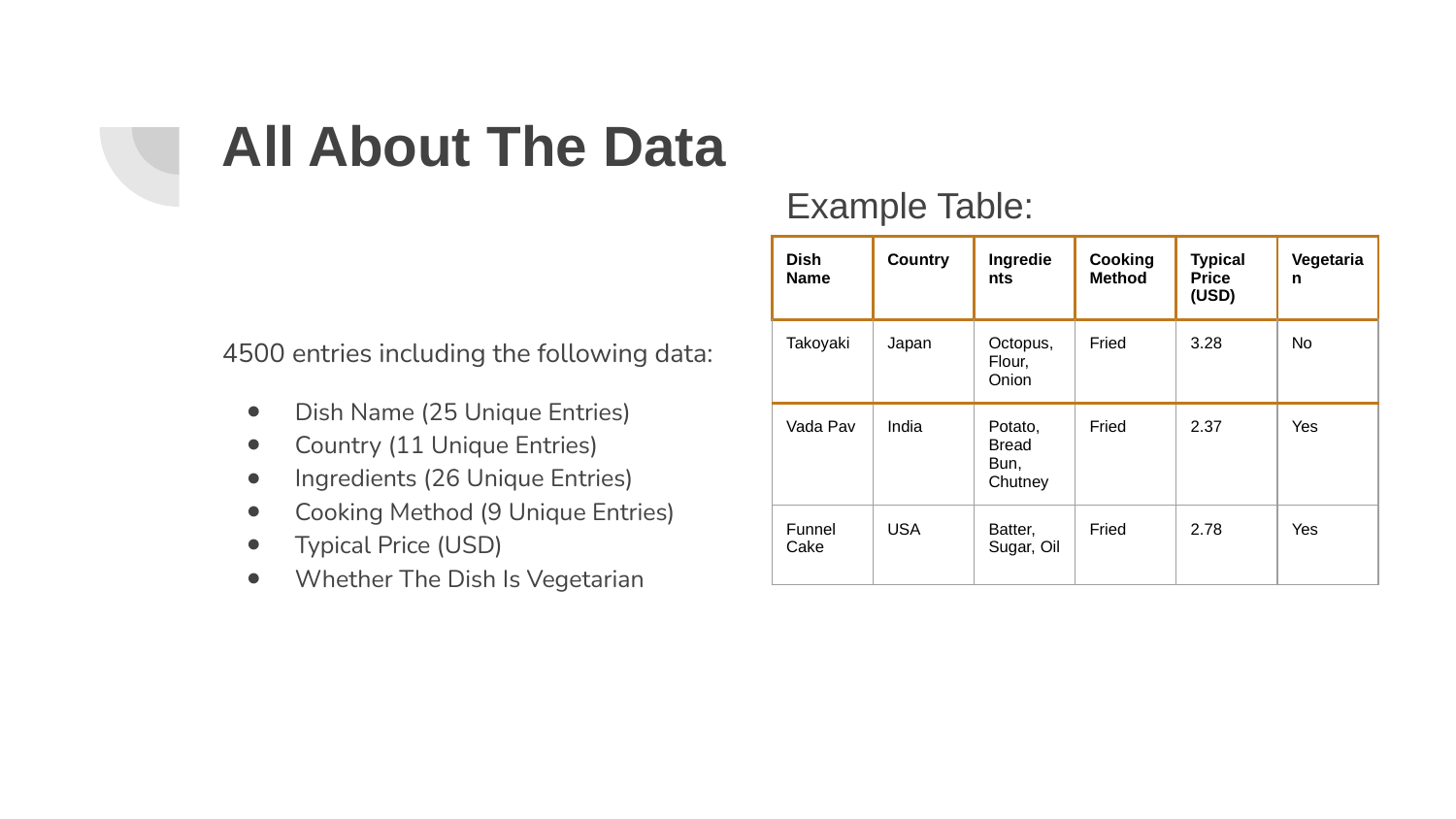

# All About The Data
Example Table:
| Dish Name | Country | Ingredients | Cooking Method | Typical Price (USD) | Vegetarian |
| --- | --- | --- | --- | --- | --- |
| Takoyaki | Japan | Octopus, Flour, Onion | Fried | 3.28 | No |
| Vada Pav | India | Potato, Bread Bun, Chutney | Fried | 2.37 | Yes |
| Funnel Cake | USA | Batter, Sugar, Oil | Fried | 2.78 | Yes |
4500 entries including the following data:
Dish Name (25 Unique Entries)
Country (11 Unique Entries)
Ingredients (26 Unique Entries)
Cooking Method (9 Unique Entries)
Typical Price (USD)
Whether The Dish Is Vegetarian